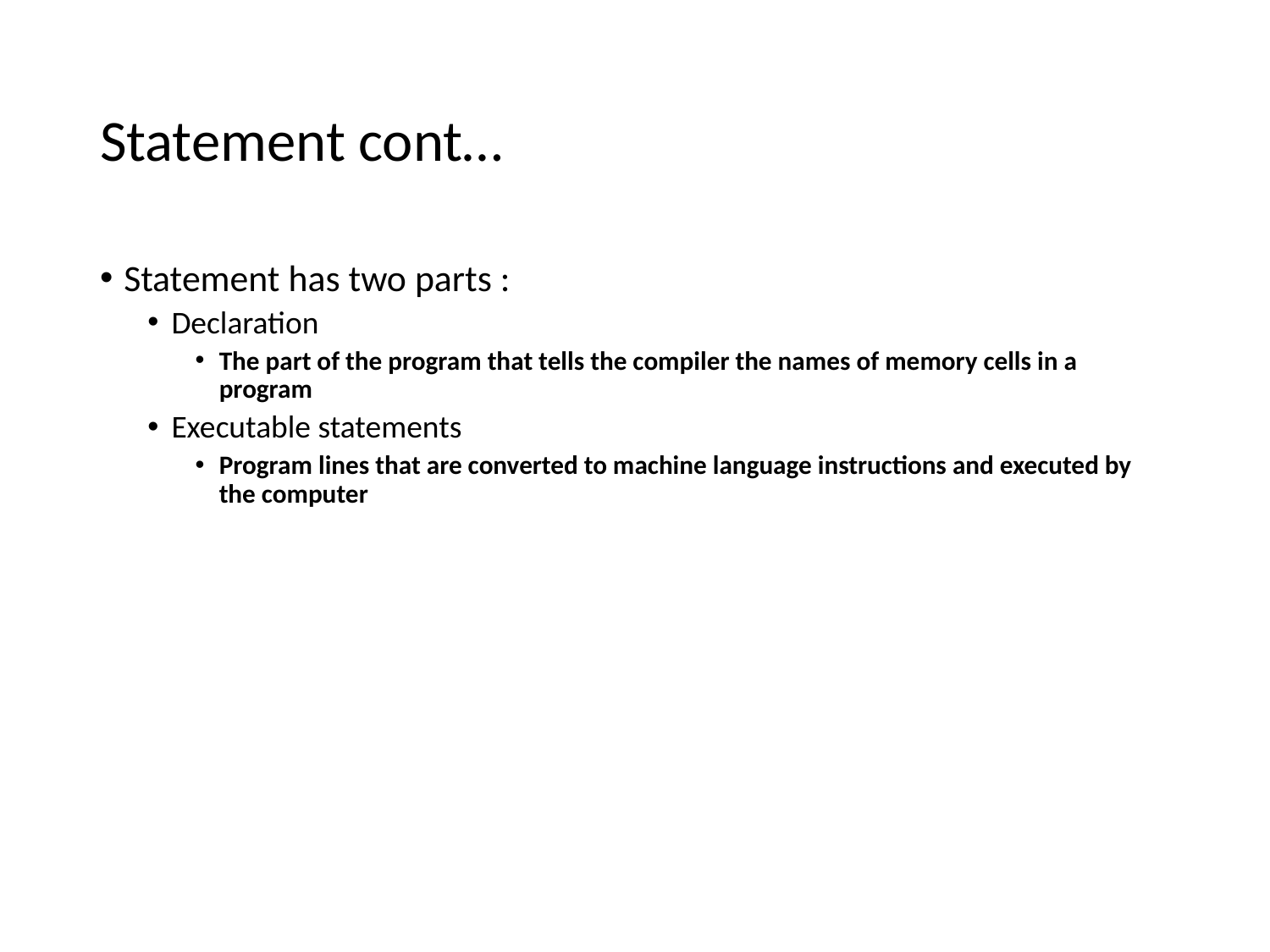

# Statement cont…
Statement has two parts :
Declaration
The part of the program that tells the compiler the names of memory cells in a program
Executable statements
Program lines that are converted to machine language instructions and executed by the computer